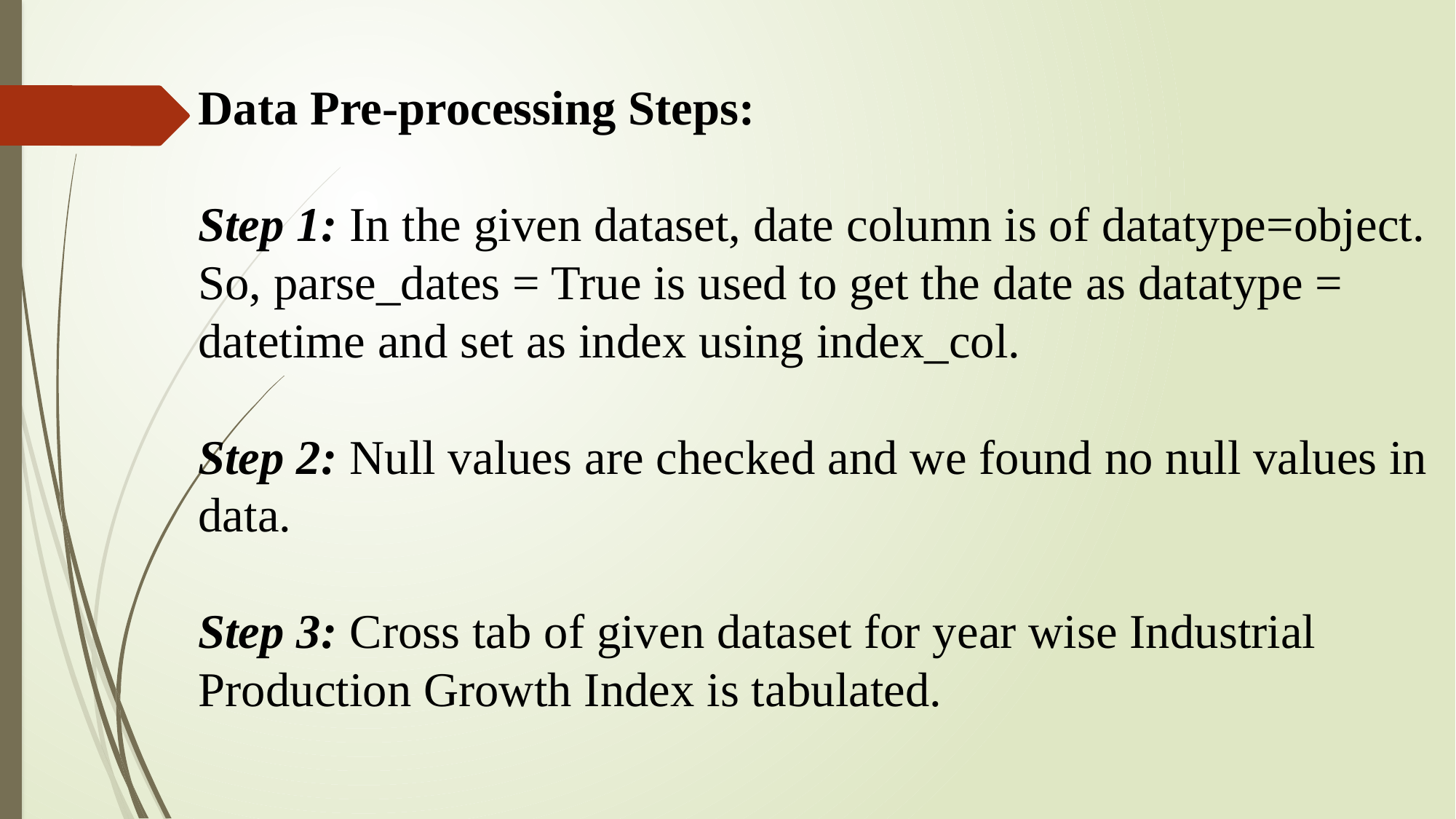

Data Pre-processing Steps:

Step 1: In the given dataset, date column is of datatype=object. So, parse_dates = True is used to get the date as datatype = datetime and set as index using index_col.

Step 2: Null values are checked and we found no null values in data.

Step 3: Cross tab of given dataset for year wise Industrial Production Growth Index is tabulated.